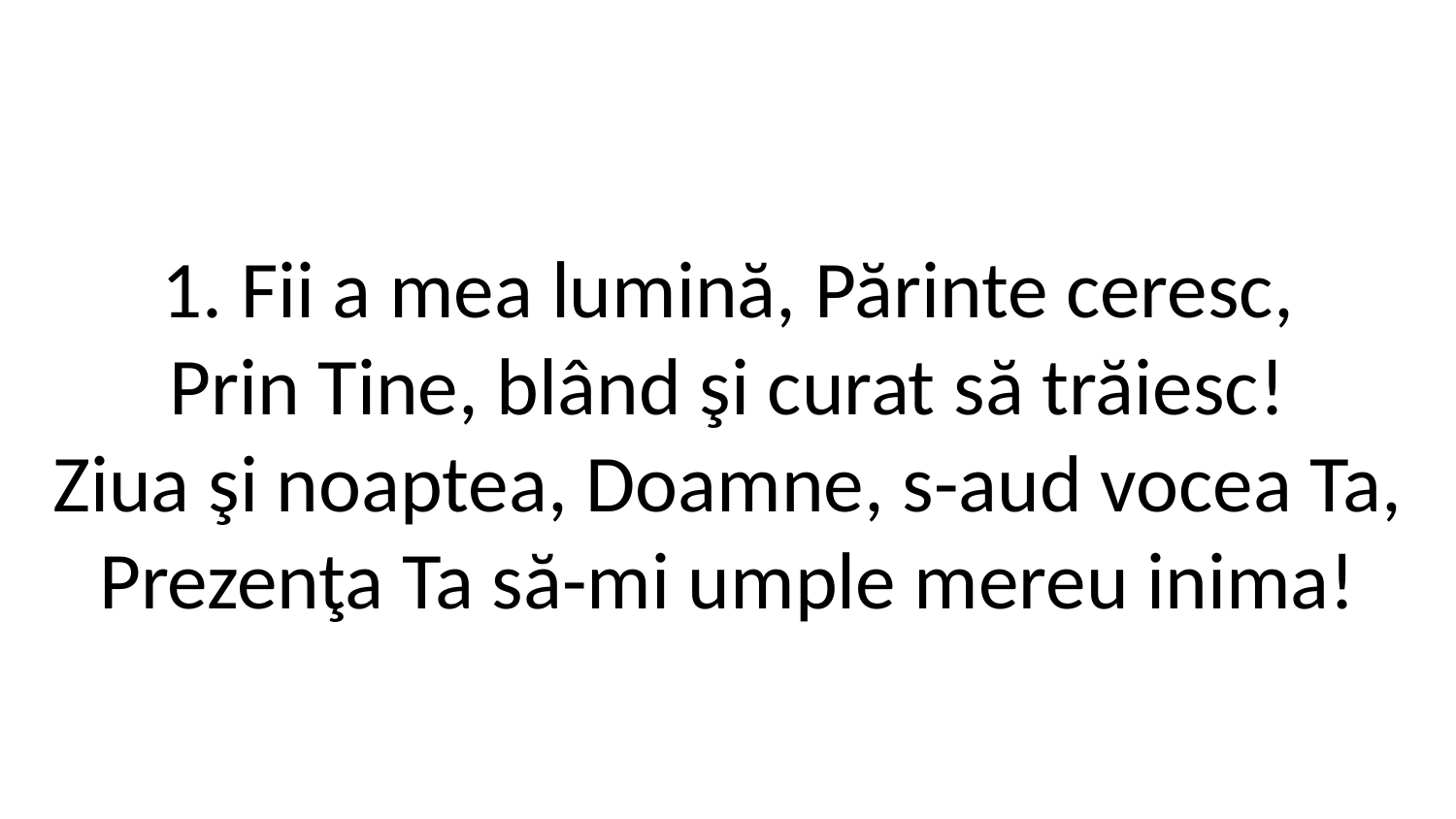

1. Fii a mea lumină, Părinte ceresc,
Prin Tine, blând şi curat să trăiesc!
Ziua şi noaptea, Doamne, s-aud vocea Ta,
Prezenţa Ta să-mi umple mereu inima!